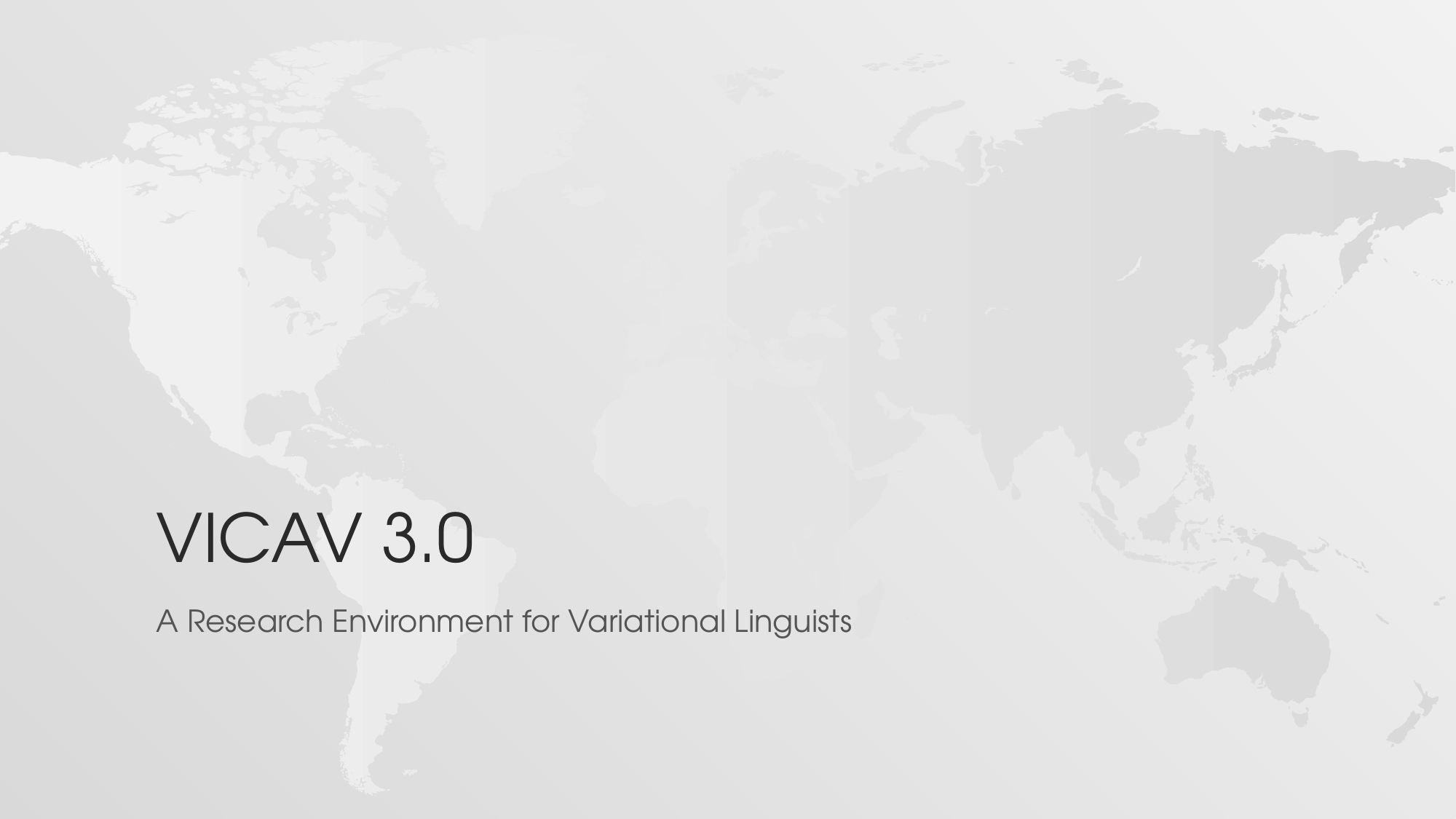

# VICAV 3.0
A Research Environment for Variational Linguists